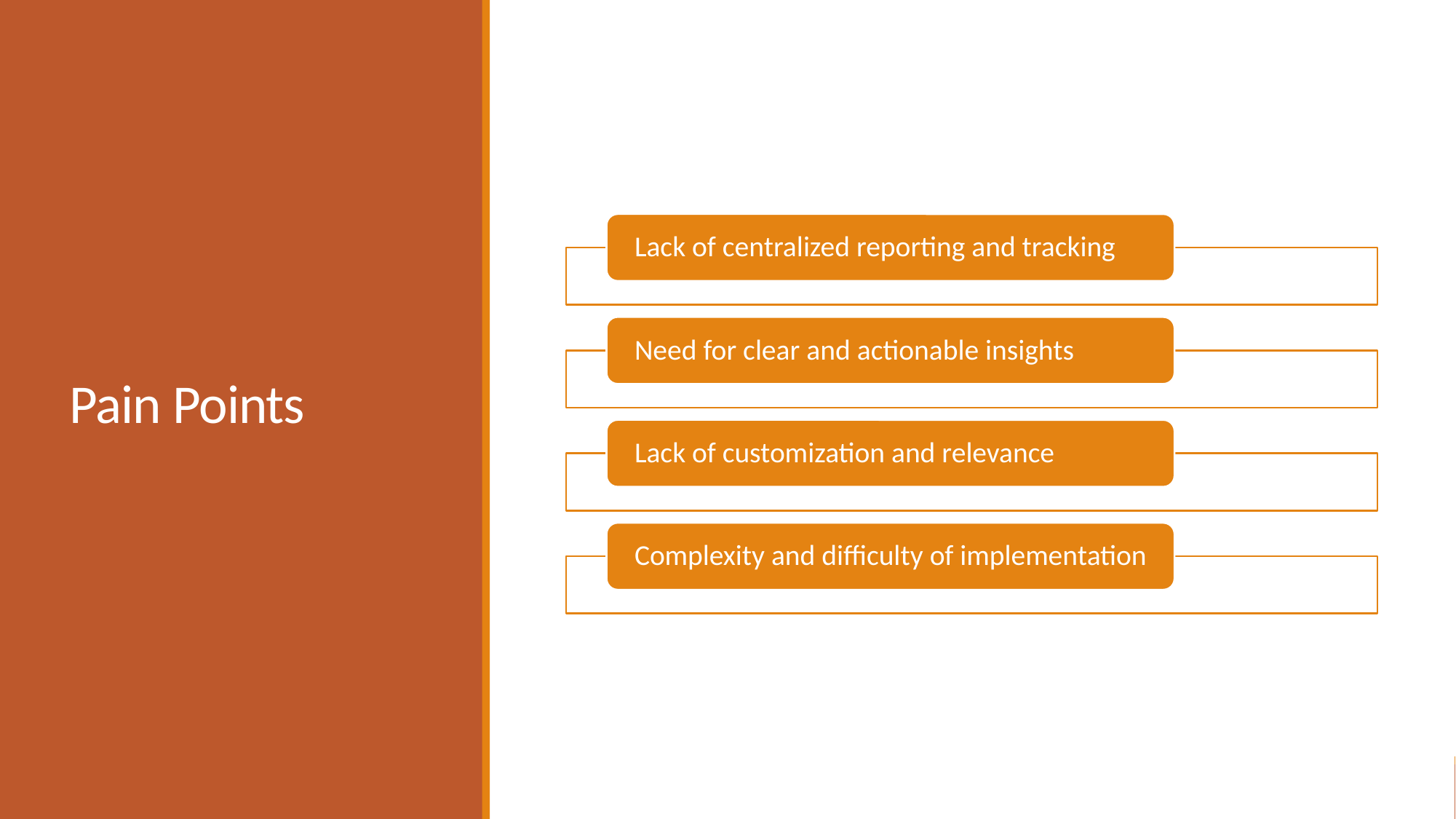

# Pain Points
Lack of centralized reporting and tracking
Need for clear and actionable insights
Lack of customization and relevance
Complexity and difficulty of implementation